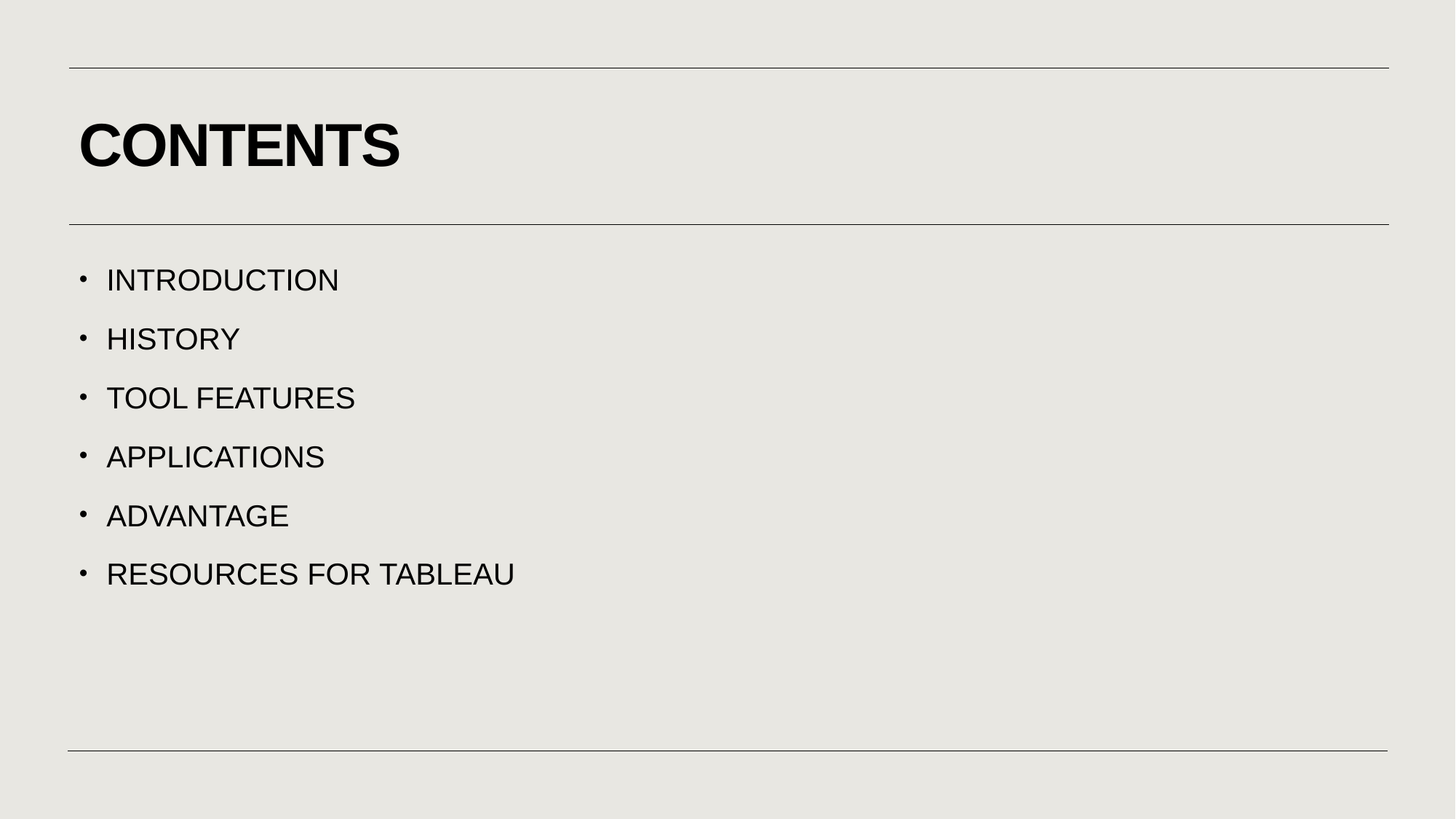

# CONTENTS
INTRODUCTION
HISTORY
TOOL FEATURES
APPLICATIONS
ADVANTAGE
RESOURCES FOR TABLEAU